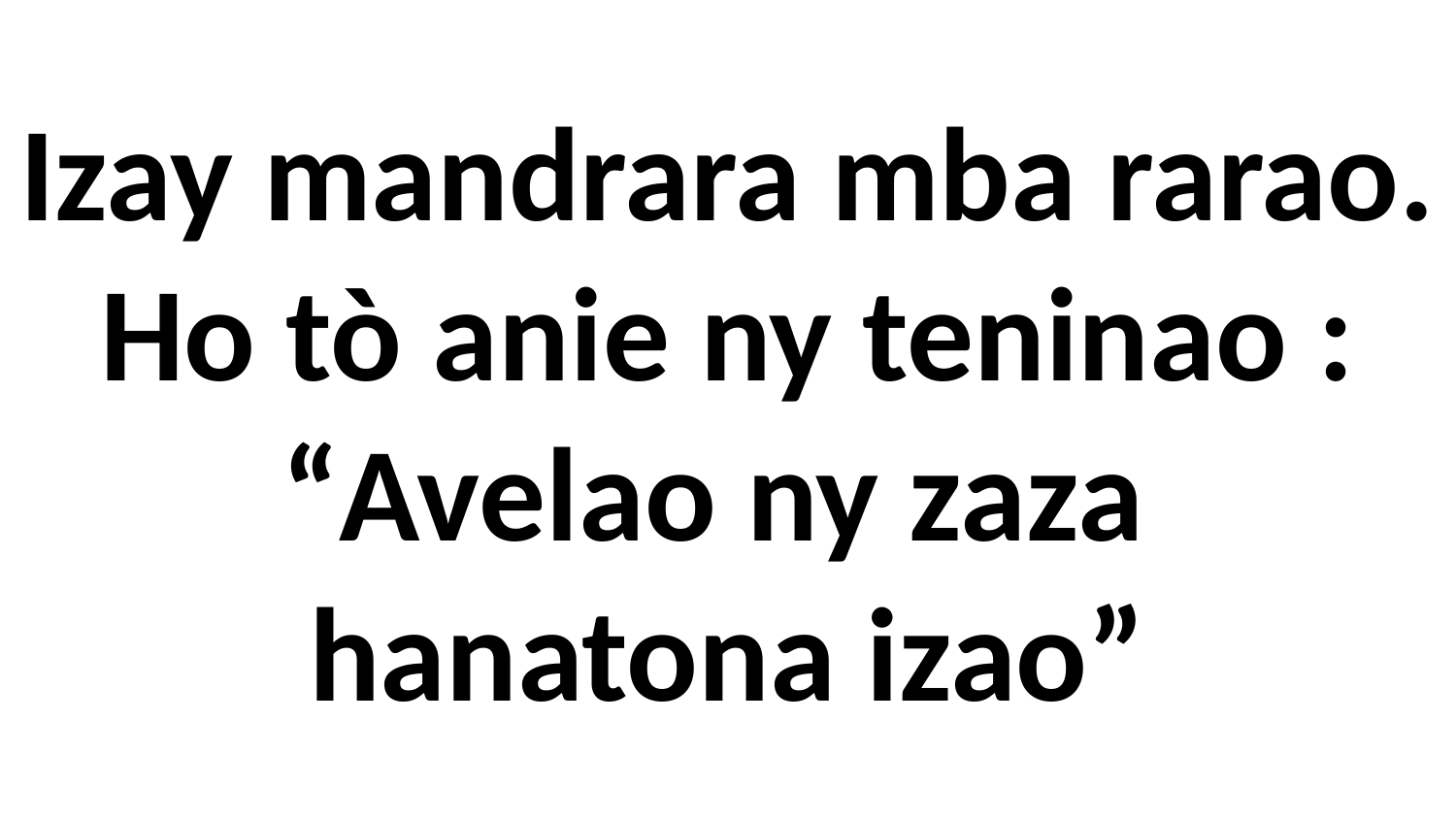

Izay mandrara mba rarao.
Ho tò anie ny teninao :
“Avelao ny zaza
hanatona izao”